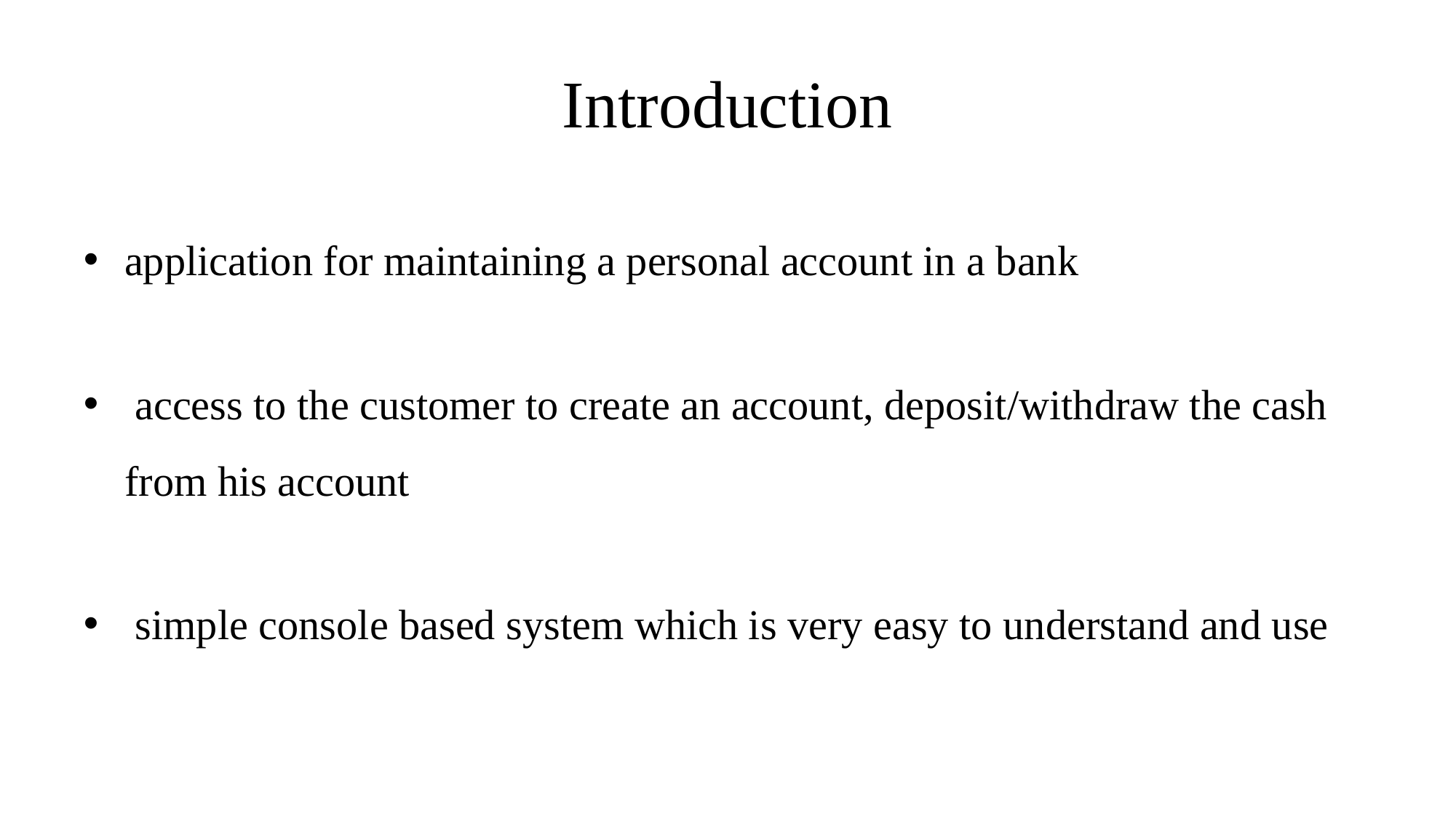

# Introduction
application for maintaining a personal account in a bank

 access to the customer to create an account, deposit/withdraw the cash from his account

 simple console based system which is very easy to understand and use